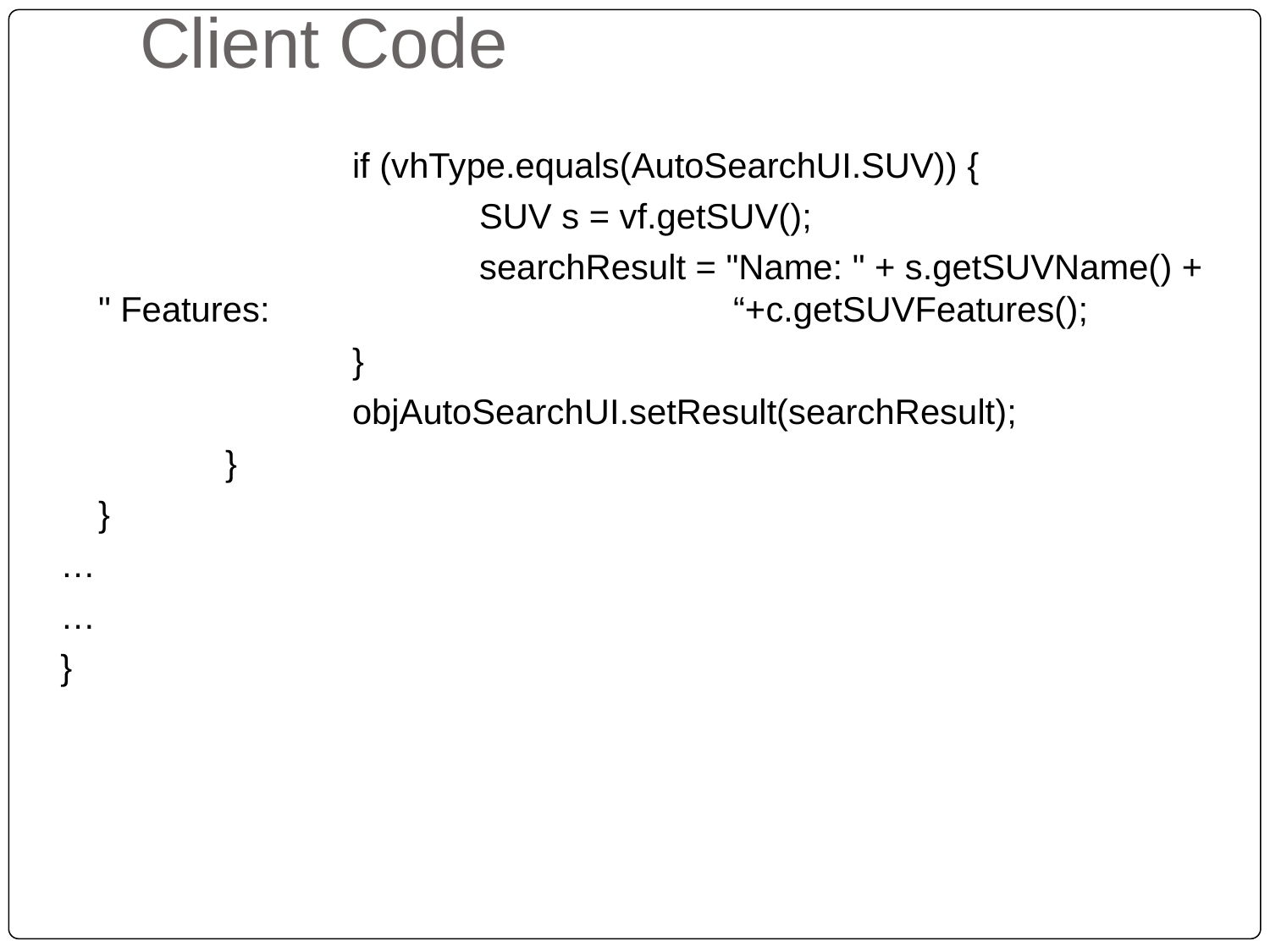

# Client Code
			if (vhType.equals(AutoSearchUI.SUV)) {
				SUV s = vf.getSUV();
				searchResult = "Name: " + s.getSUVName() + " Features: 				“+c.getSUVFeatures();
			}
			objAutoSearchUI.setResult(searchResult);
		}
	}
…
…
}